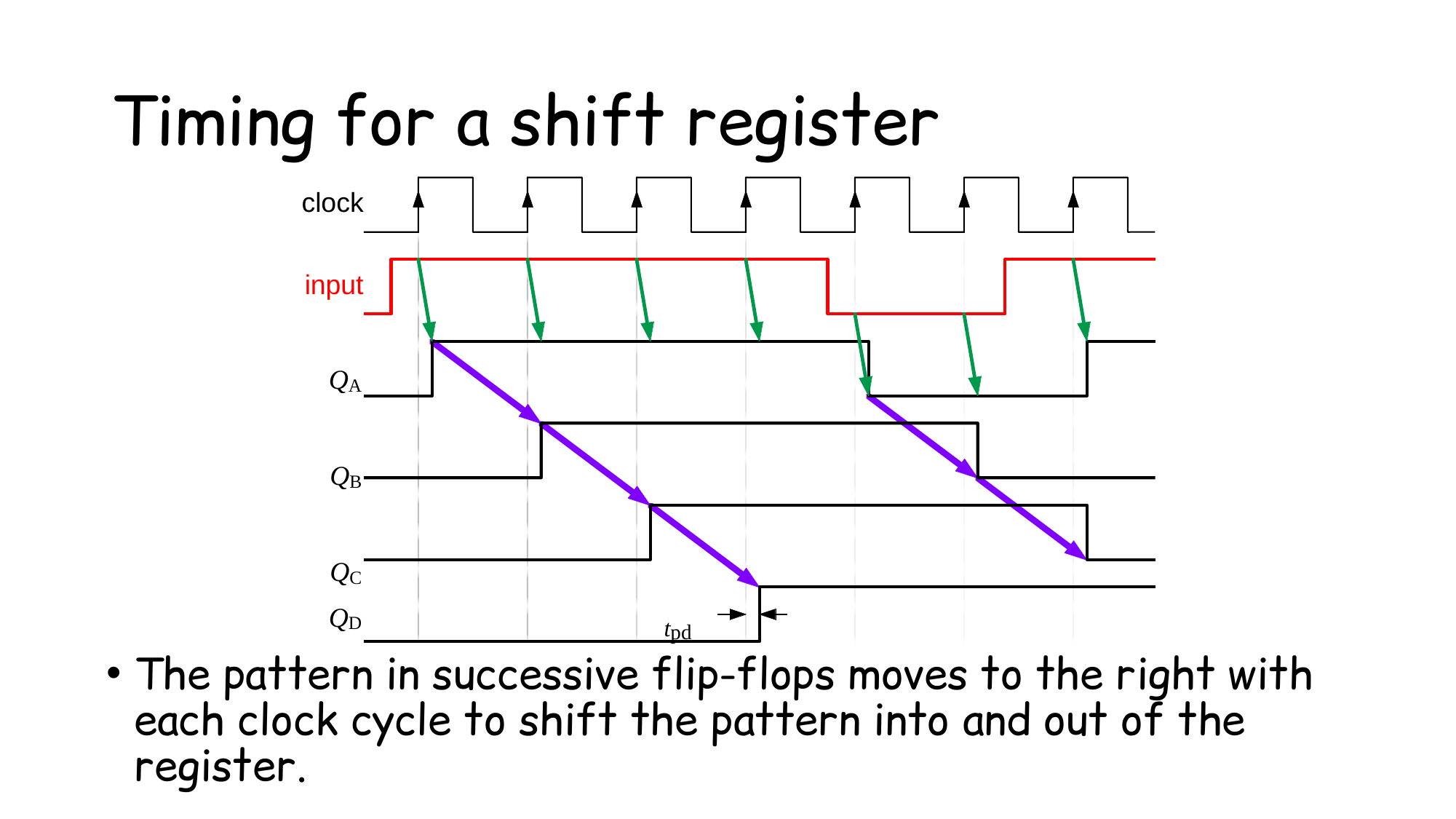

# Timing for a shift register

clock

input
QA QB QC

QD
tpd

The pattern in successive flip-flops moves to the right with each clock cycle to shift the pattern into and out of the register.